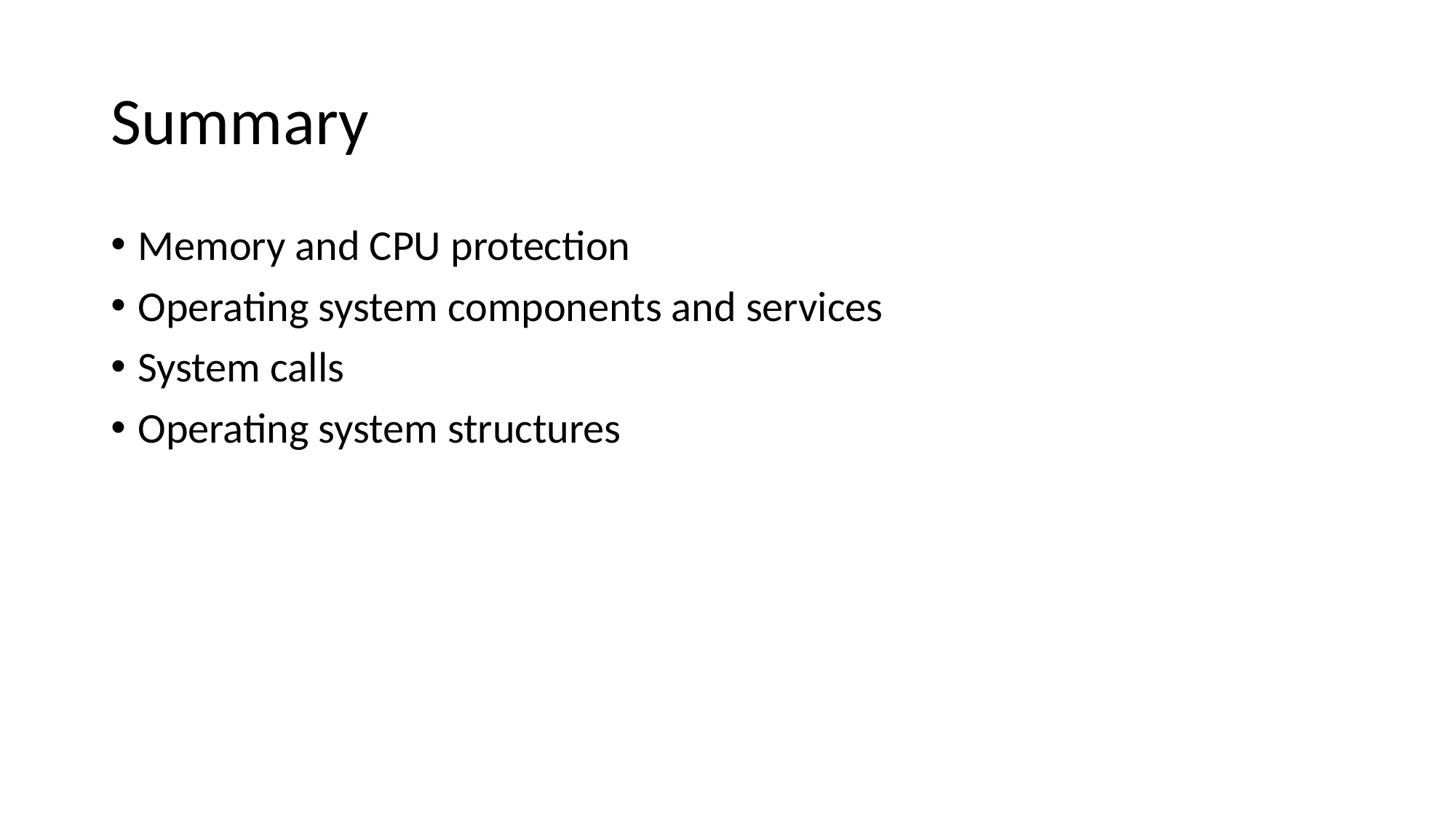

# Summary
Memory and CPU protection
Operating system components and services
System calls
Operating system structures